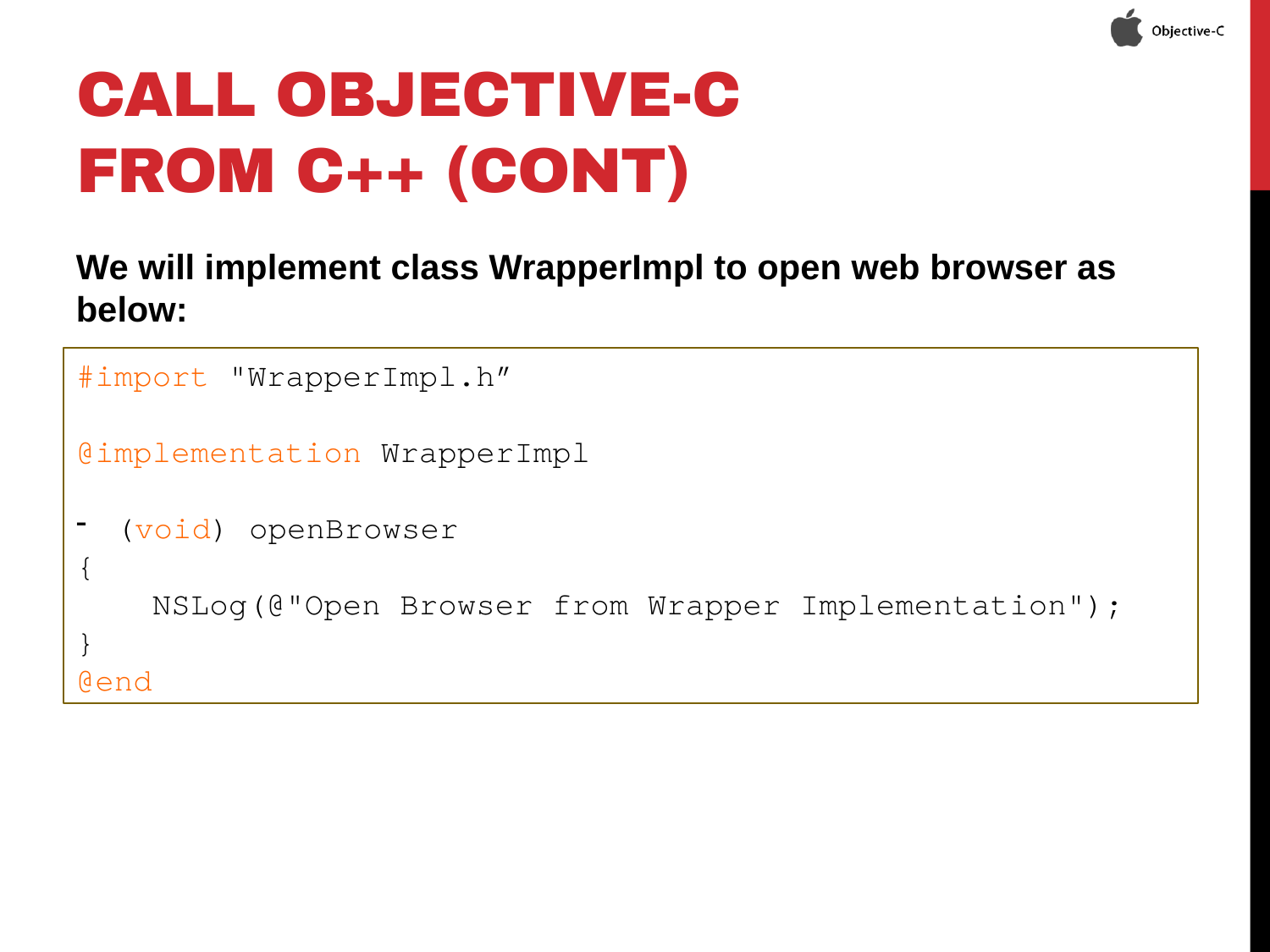

# Call Objective-C from C++ (CONT)
We will implement class WrapperImpl to open web browser as below:
#import "WrapperImpl.h”

@implementation WrapperImpl

(void) openBrowser
{
    NSLog(@"Open Browser from Wrapper Implementation");
}
@end